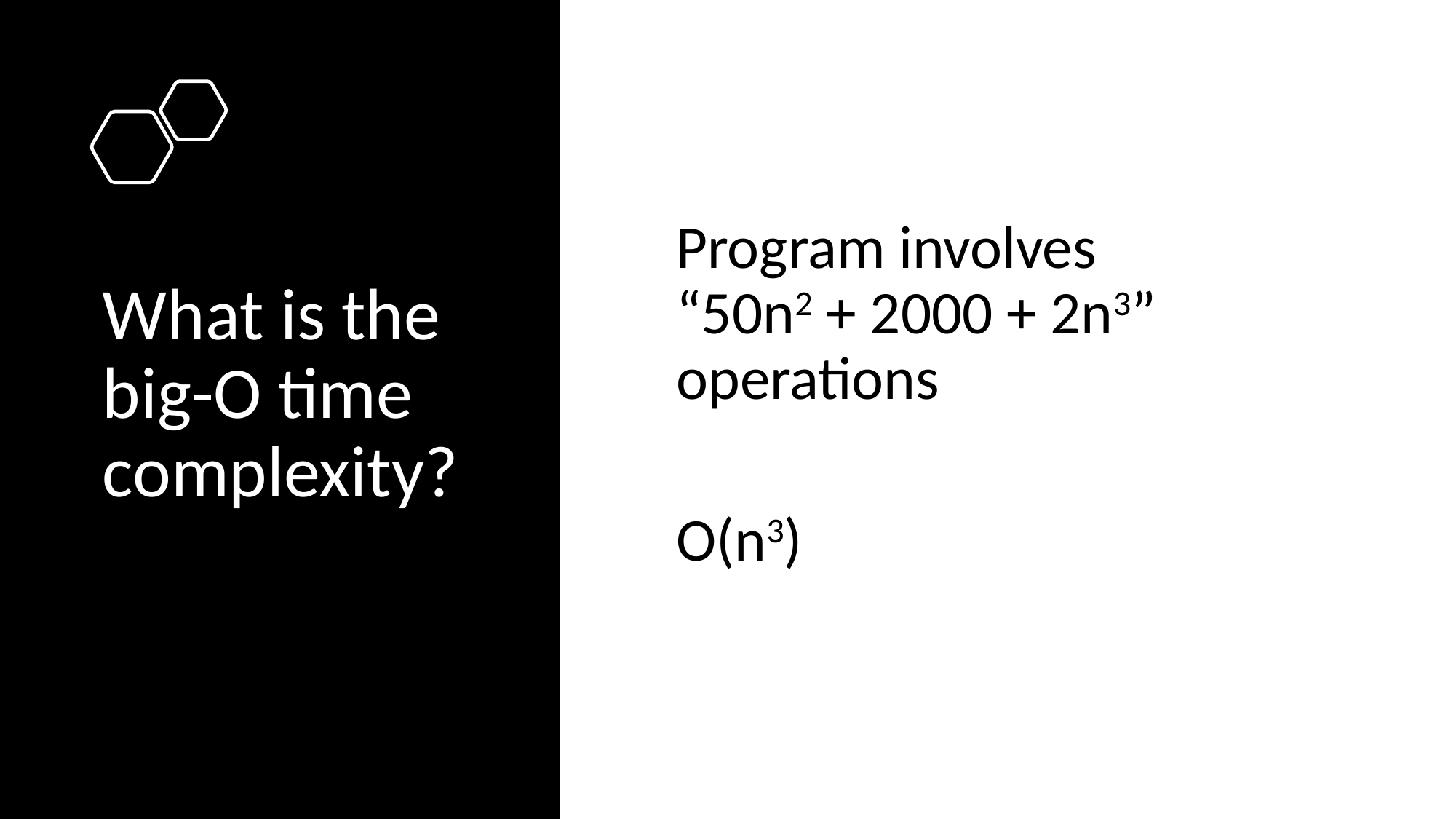

# What is the big-O time complexity?
Program involves
“50n2 + 2000 + 2n3” operations

O(n3)